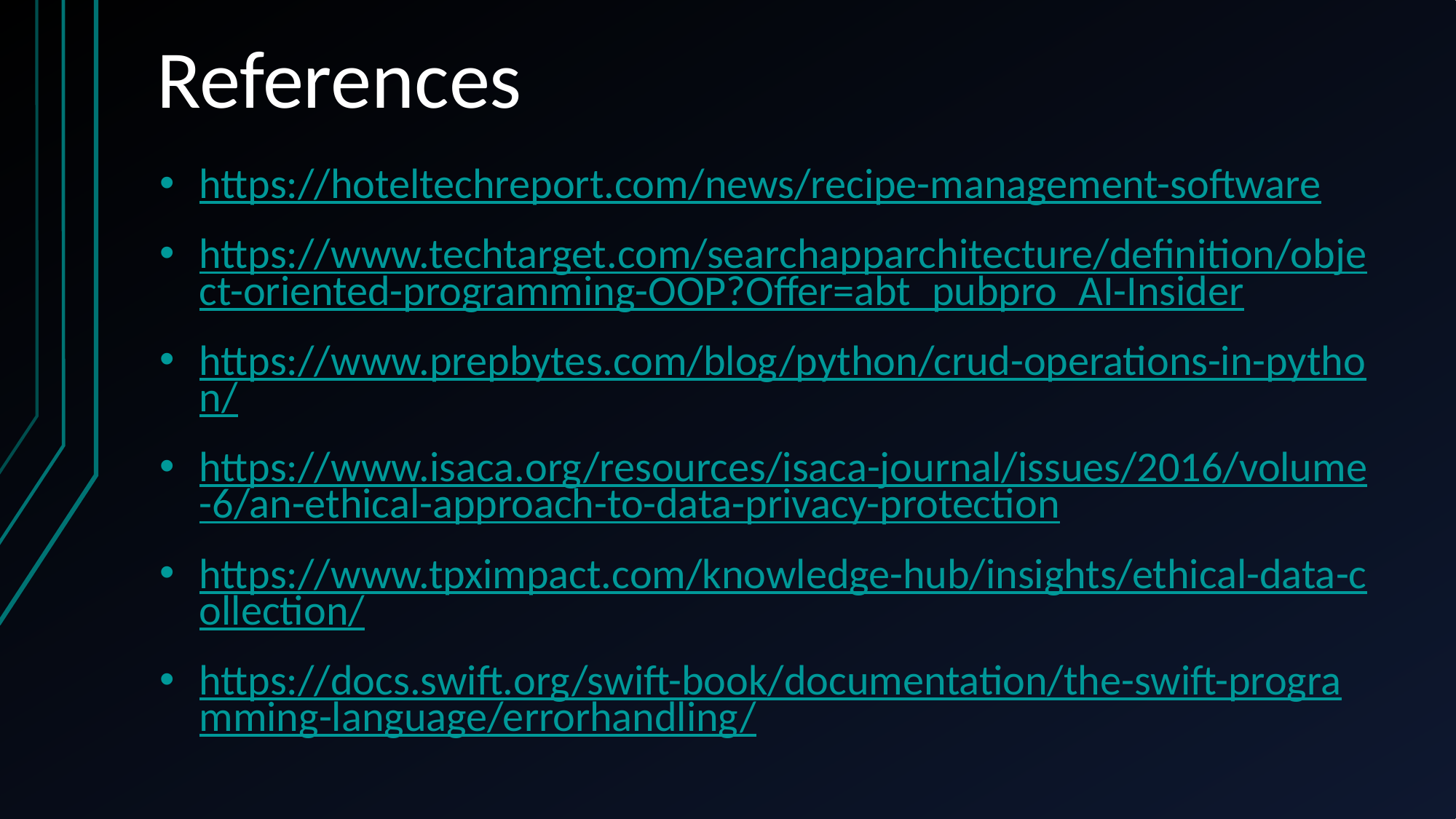

# References
https://hoteltechreport.com/news/recipe-management-software
https://www.techtarget.com/searchapparchitecture/definition/object-oriented-programming-OOP?Offer=abt_pubpro_AI-Insider
https://www.prepbytes.com/blog/python/crud-operations-in-python/
https://www.isaca.org/resources/isaca-journal/issues/2016/volume-6/an-ethical-approach-to-data-privacy-protection
https://www.tpximpact.com/knowledge-hub/insights/ethical-data-collection/
https://docs.swift.org/swift-book/documentation/the-swift-programming-language/errorhandling/